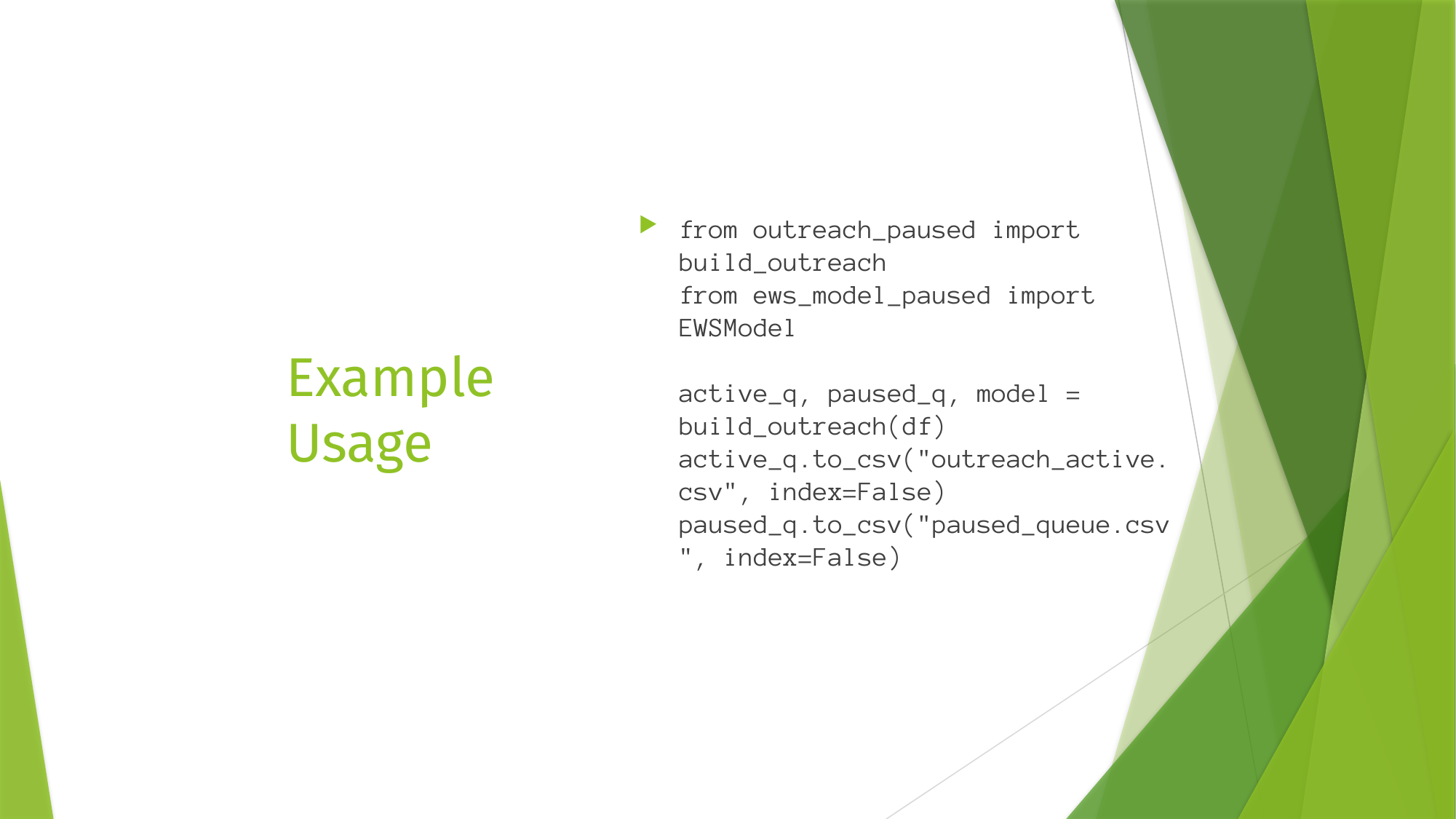

from outreach_paused import build_outreach
from ews_model_paused import EWSModel
active_q, paused_q, model = build_outreach(df)
active_q.to_csv("outreach_active.csv", index=False)
paused_q.to_csv("paused_queue.csv", index=False)
# Example Usage